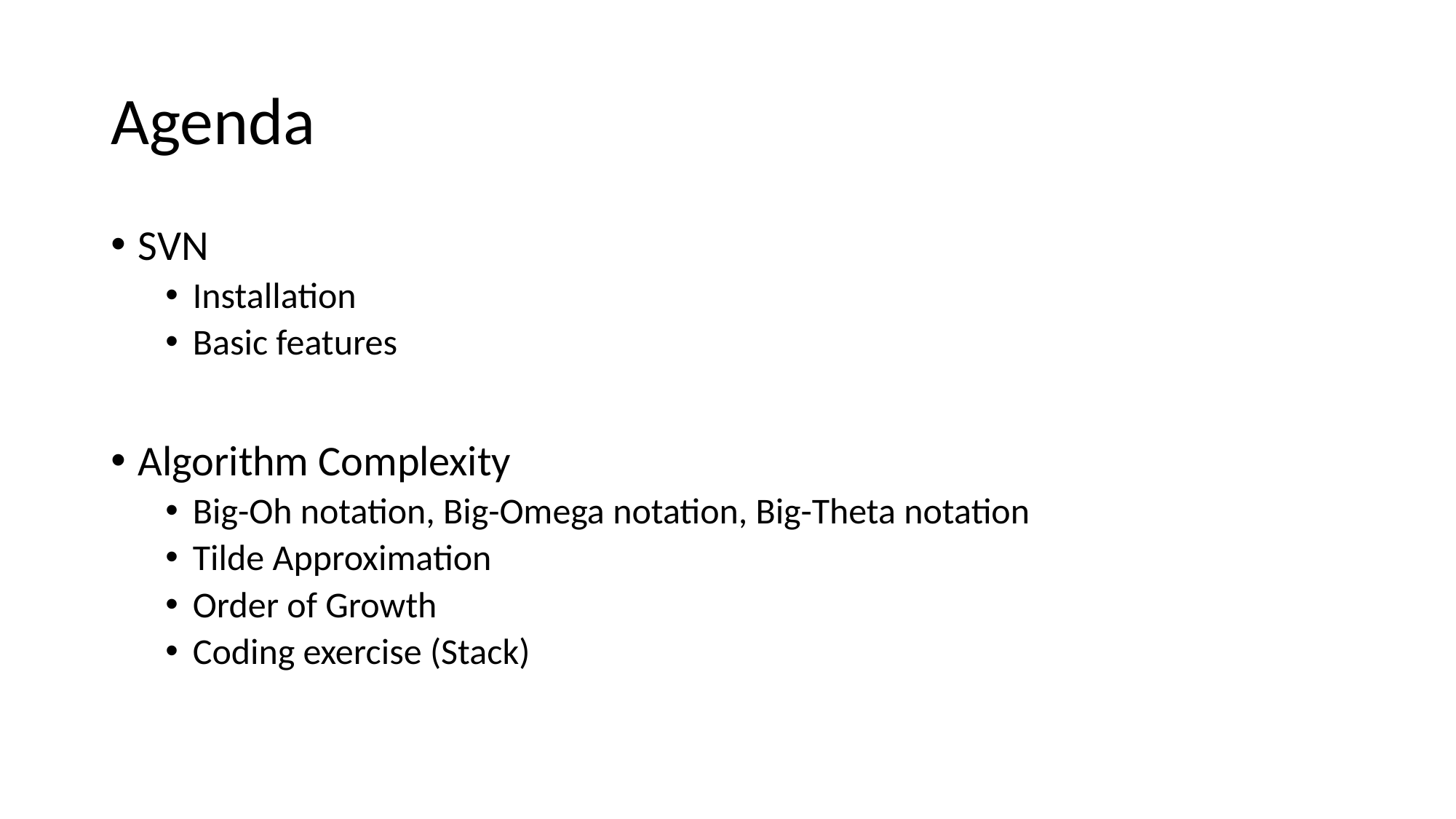

# Agenda
SVN
Installation
Basic features

Algorithm Complexity
Big-Oh notation, Big-Omega notation, Big-Theta notation
Tilde Approximation
Order of Growth
Coding exercise (Stack)